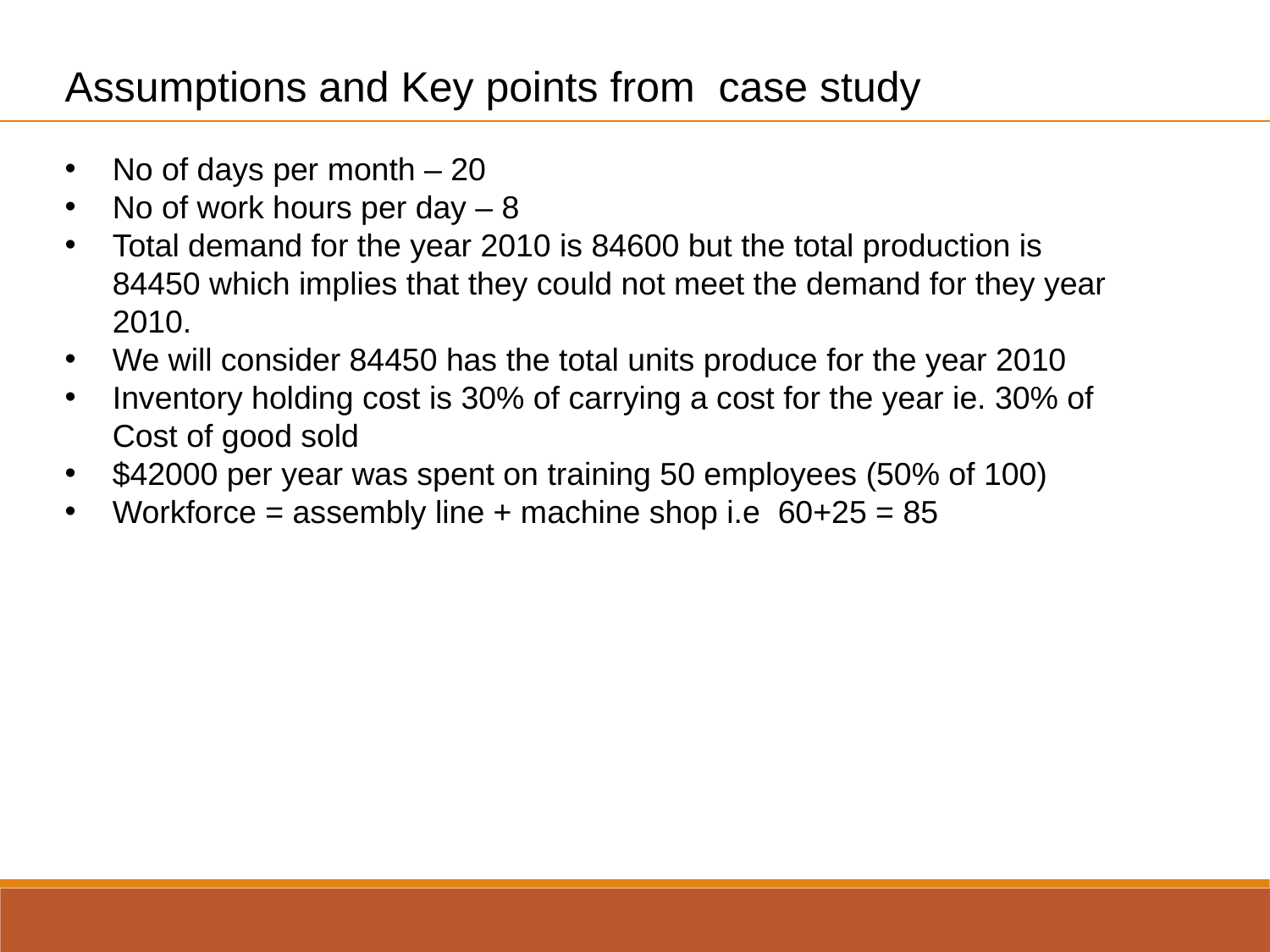

Assumptions and Key points from  case study
No of days per month – 20
No of work hours per day – 8
Total demand for the year 2010 is 84600 but the total production is 84450 which implies that they could not meet the demand for they year 2010.
We will consider 84450 has the total units produce for the year 2010
Inventory holding cost is 30% of carrying a cost for the year ie. 30% of Cost of good sold
$42000 per year was spent on training 50 employees (50% of 100)
Workforce = assembly line + machine shop i.e  60+25 = 85